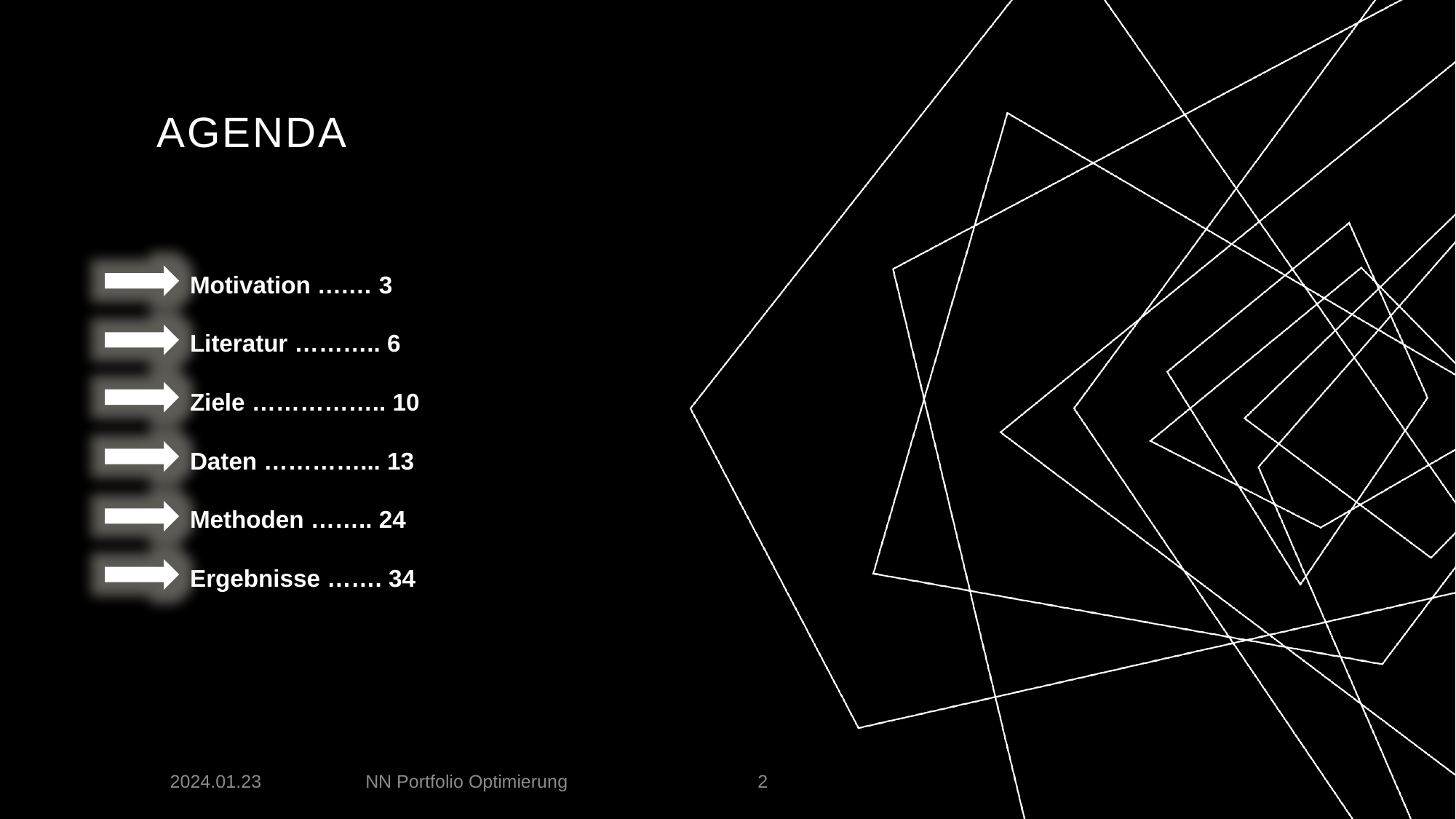

# AGENDA
Motivation ….… 3
Literatur ……….. 6
Ziele …………….. 10
Daten …………... 13
Methoden …….. 24
Ergebnisse ……. 34

NN Portfolio Optimierung
2024.01.23
2